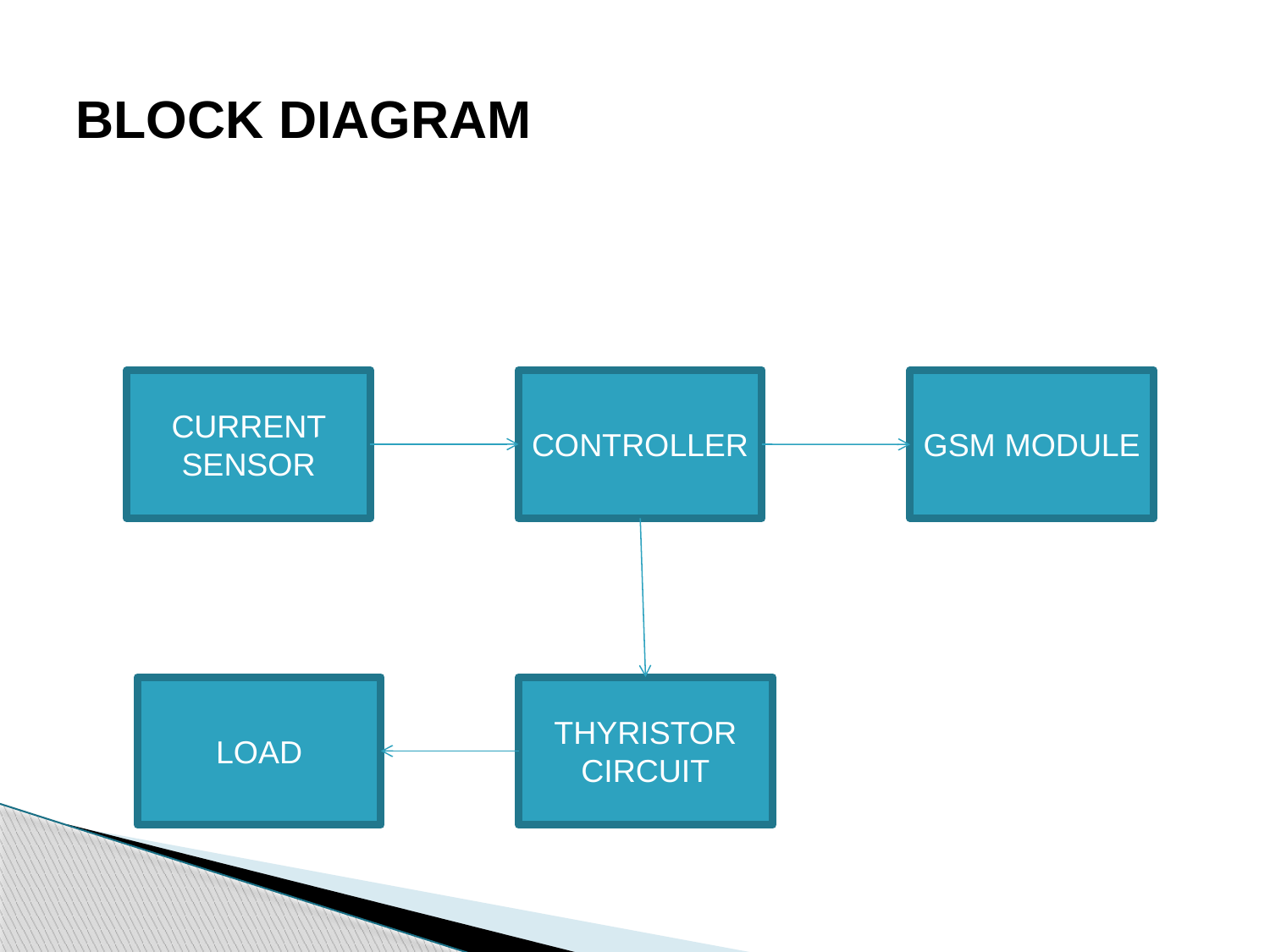

# BLOCK DIAGRAM
CURRENT SENSOR
CONTROLLER
GSM MODULE
LOAD
THYRISTOR
CIRCUIT